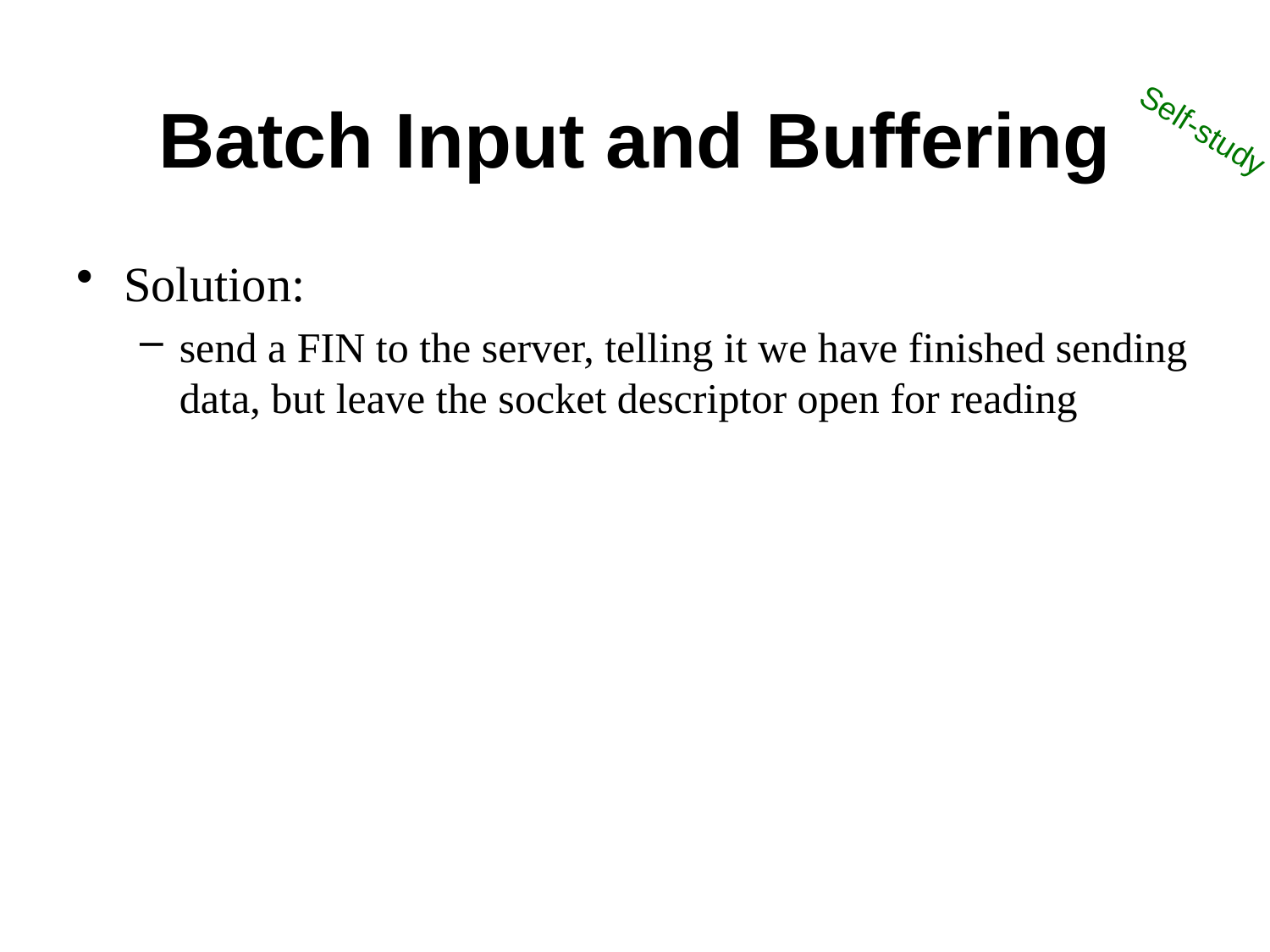

# Batch Input and Buffering
Self-study
Solution:
send a FIN to the server, telling it we have finished sending data, but leave the socket descriptor open for reading